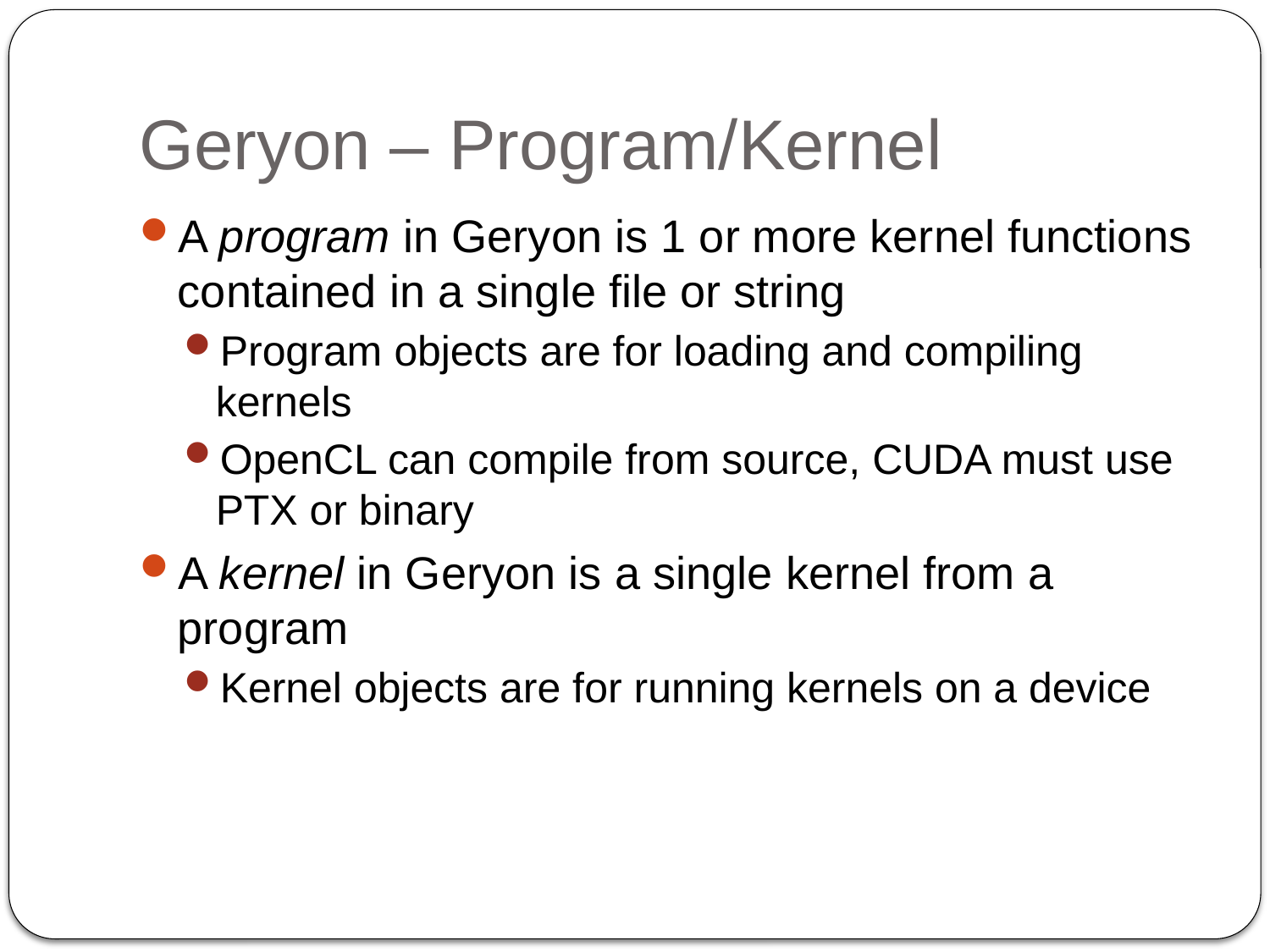

# Geryon – Program/Kernel
A program in Geryon is 1 or more kernel functions contained in a single file or string
Program objects are for loading and compiling kernels
OpenCL can compile from source, CUDA must use PTX or binary
A kernel in Geryon is a single kernel from a program
Kernel objects are for running kernels on a device